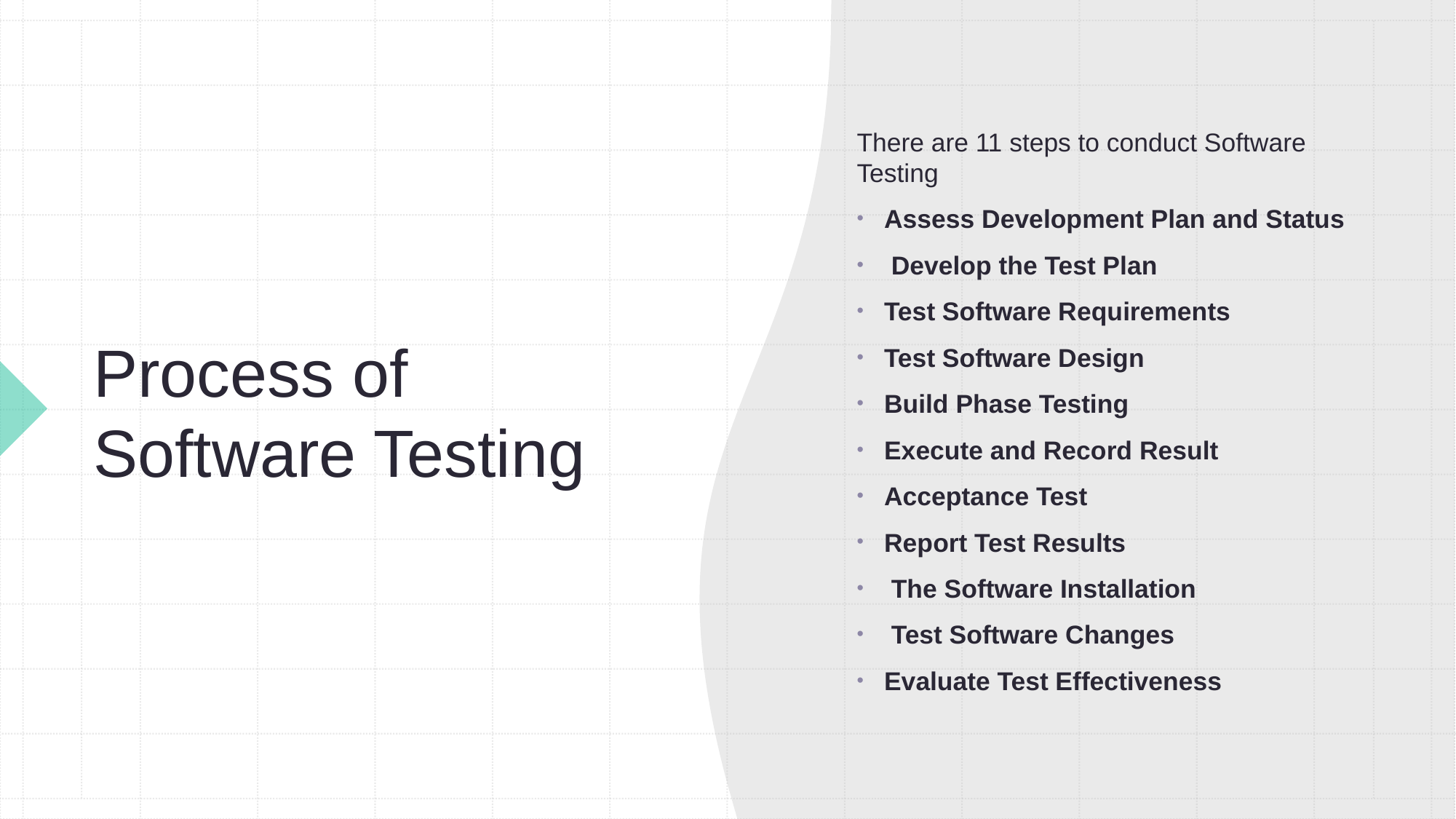

There are 11 steps to conduct Software Testing
Assess Development Plan and Status
 Develop the Test Plan
Test Software Requirements
Test Software Design
Build Phase Testing
Execute and Record Result
Acceptance Test
Report Test Results
 The Software Installation
 Test Software Changes
Evaluate Test Effectiveness
# Process of Software Testing